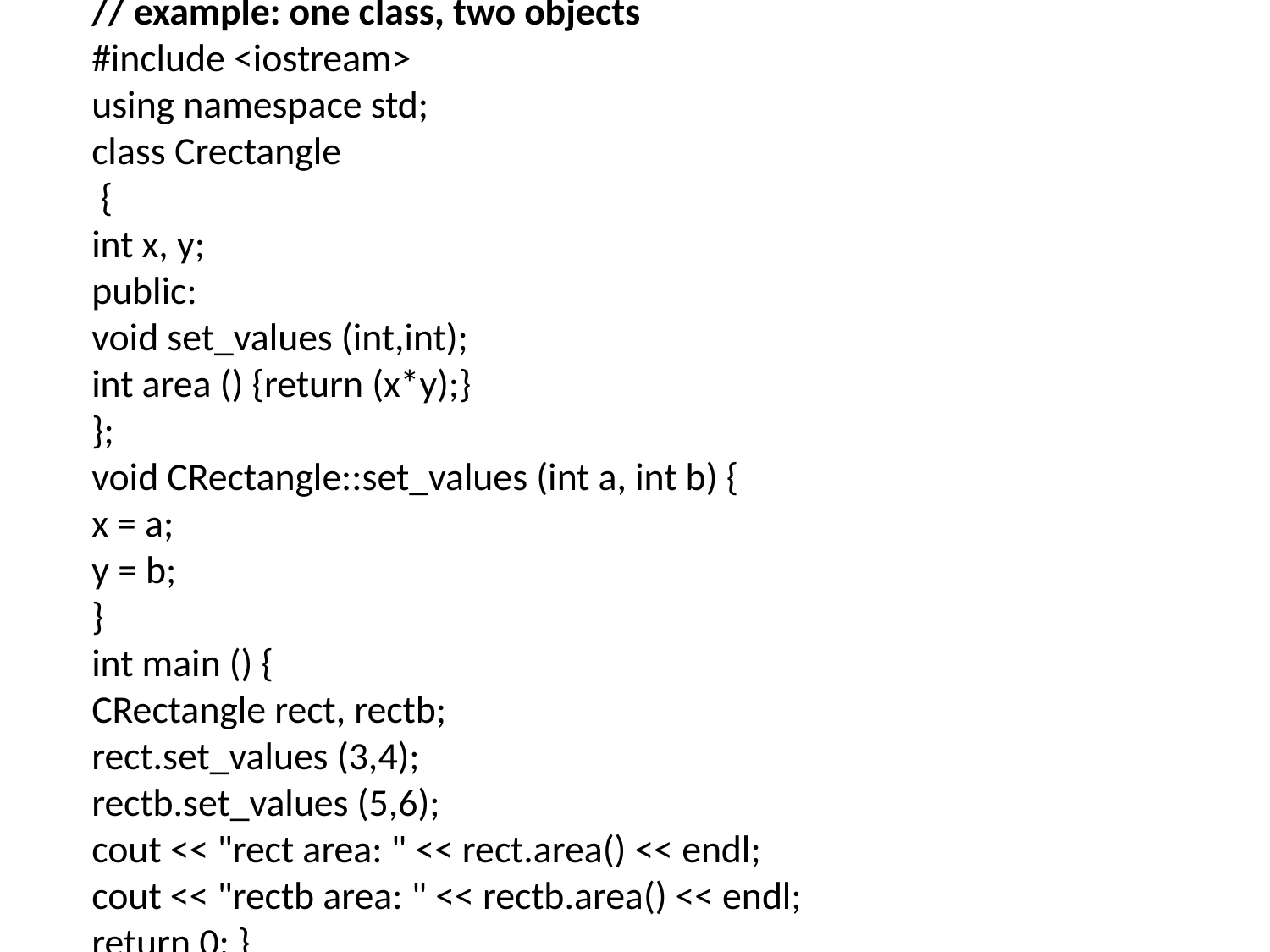

// example: one class, two objects
#include <iostream>
using namespace std;
class Crectangle
 {
int x, y;
public:
void set_values (int,int);
int area () {return (x*y);}
};
void CRectangle::set_values (int a, int b) {
x = a;
y = b;
}
int main () {
CRectangle rect, rectb;
rect.set_values (3,4);
rectb.set_values (5,6);
cout << "rect area: " << rect.area() << endl;
cout << "rectb area: " << rectb.area() << endl;
return 0; }